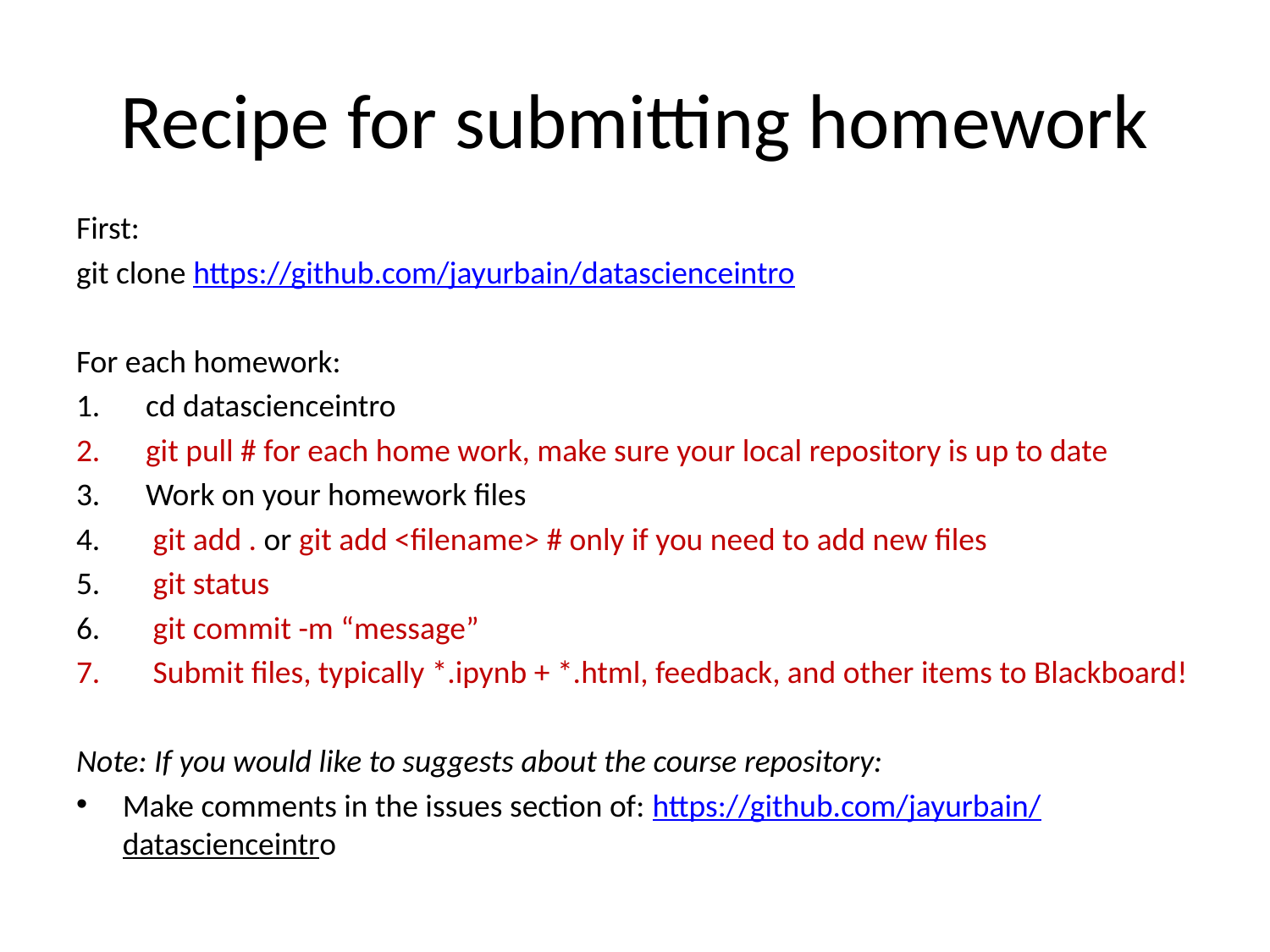

# Recipe for submitting homework
First:
git clone https://github.com/jayurbain/datascienceintro

For each homework:
cd datascienceintro
git pull # for each home work, make sure your local repository is up to date
Work on your homework files
 git add . or git add <filename> # only if you need to add new files
 git status
 git commit -m “message”
 Submit files, typically *.ipynb + *.html, feedback, and other items to Blackboard!

Note: If you would like to suggests about the course repository:
Make comments in the issues section of: https://github.com/jayurbain/datascienceintro